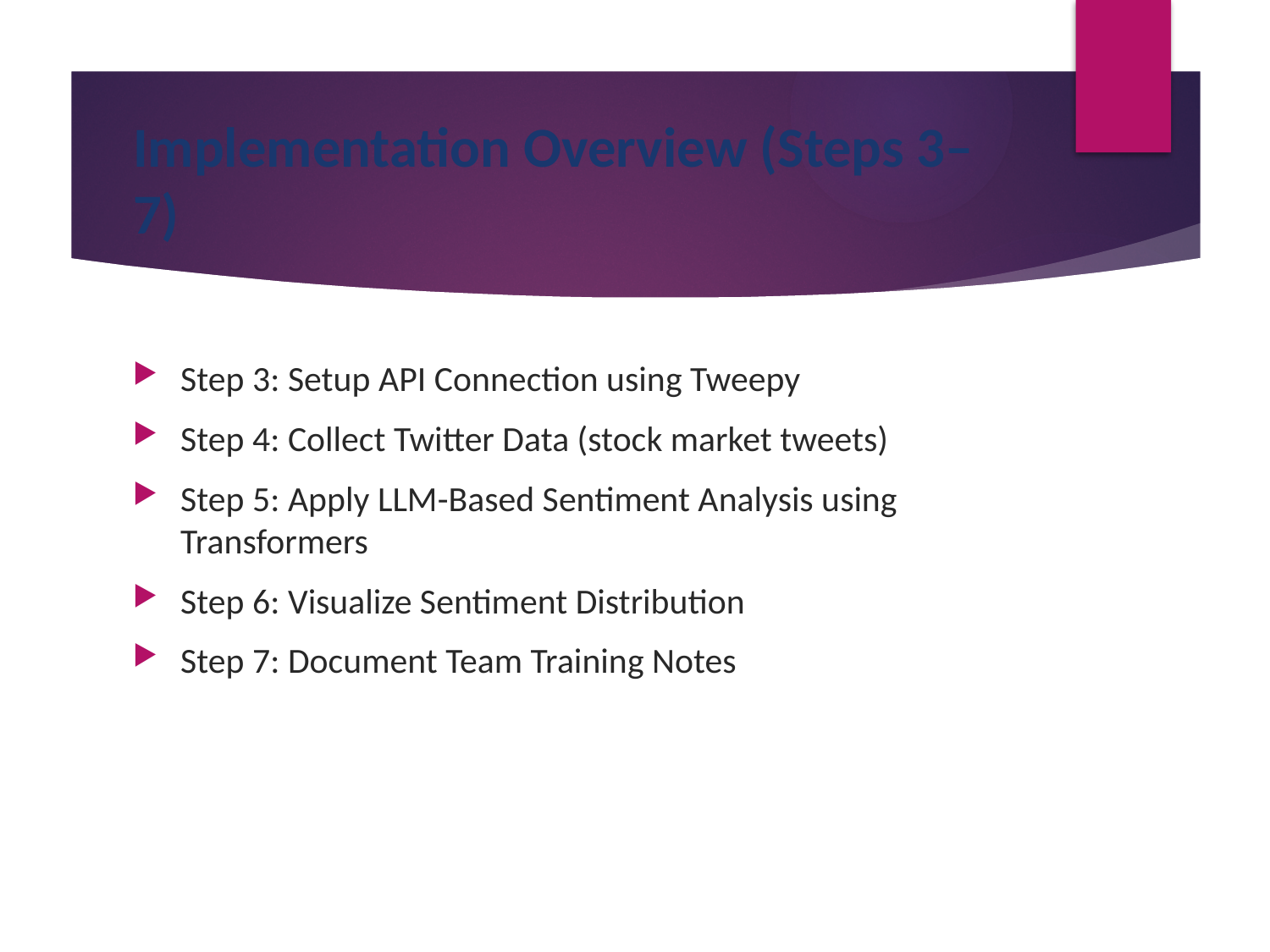

# Implementation Overview (Steps 3–7)
Step 3: Setup API Connection using Tweepy
Step 4: Collect Twitter Data (stock market tweets)
Step 5: Apply LLM-Based Sentiment Analysis using Transformers
Step 6: Visualize Sentiment Distribution
Step 7: Document Team Training Notes